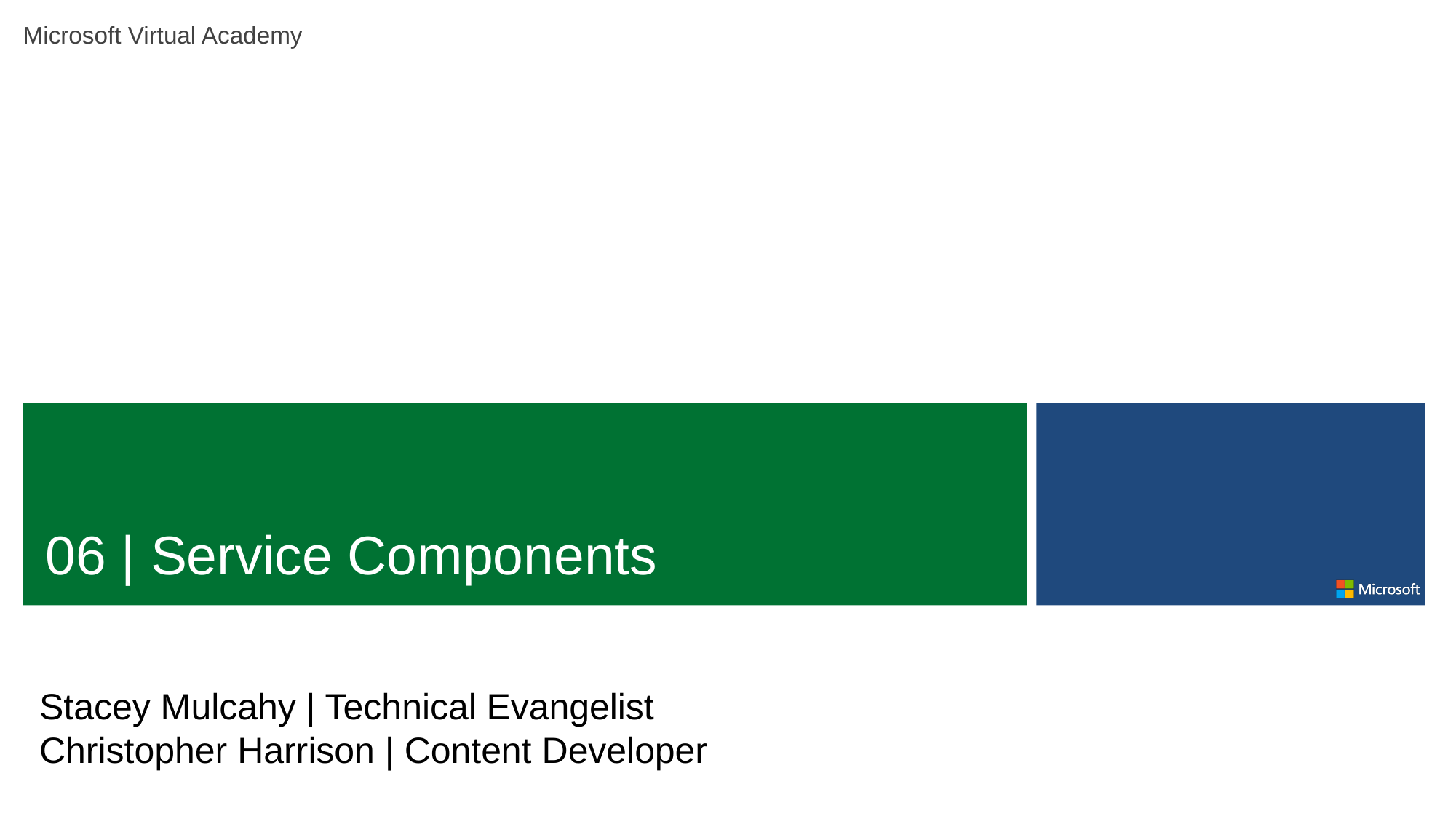

06 | Service Components
Stacey Mulcahy | Technical Evangelist
Christopher Harrison | Content Developer